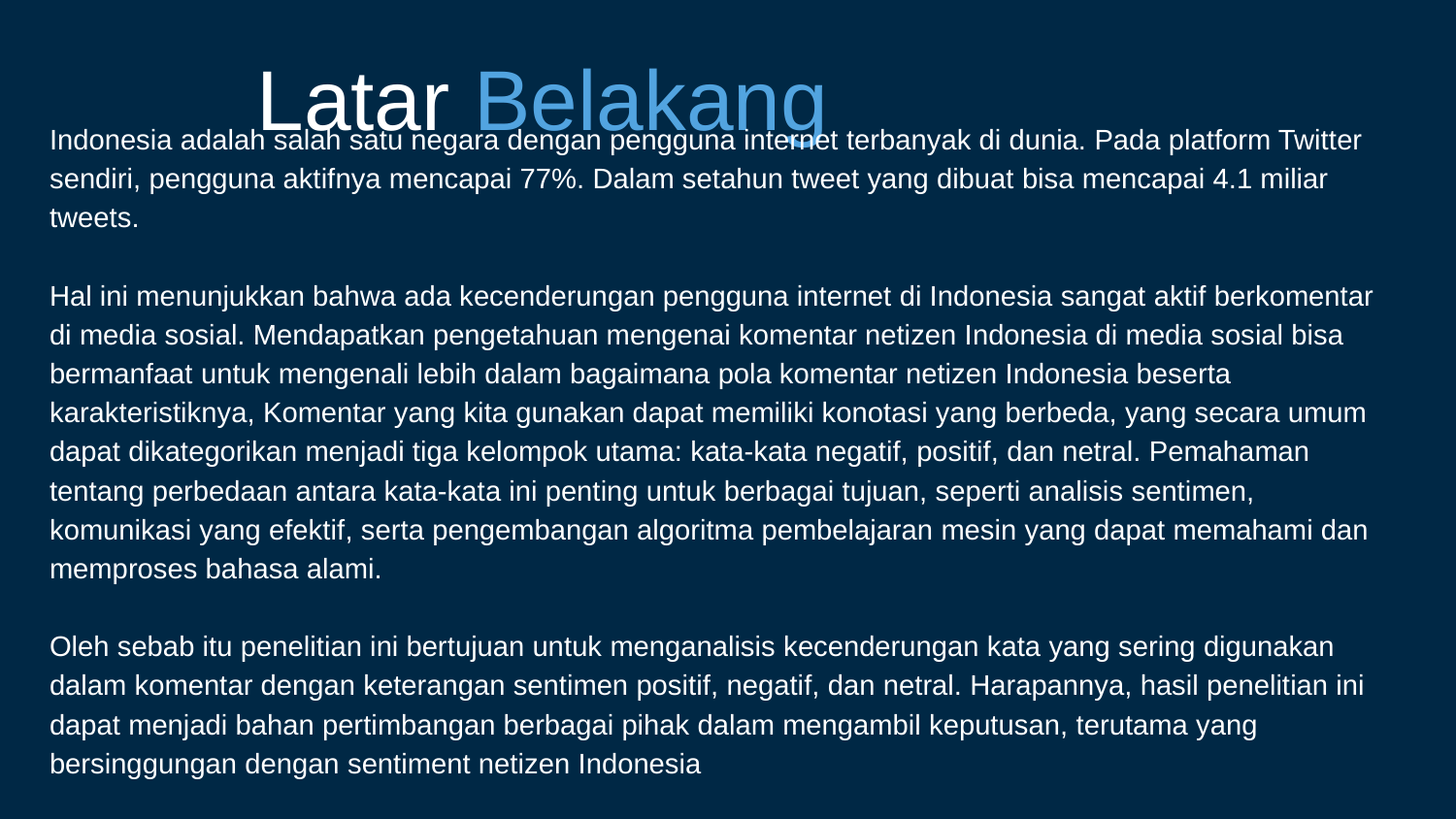

# Latar Belakang

Indonesia adalah salah satu negara dengan pengguna internet terbanyak di dunia. Pada platform Twitter sendiri, pengguna aktifnya mencapai 77%. Dalam setahun tweet yang dibuat bisa mencapai 4.1 miliar tweets.

Hal ini menunjukkan bahwa ada kecenderungan pengguna internet di Indonesia sangat aktif berkomentar di media sosial. Mendapatkan pengetahuan mengenai komentar netizen Indonesia di media sosial bisa bermanfaat untuk mengenali lebih dalam bagaimana pola komentar netizen Indonesia beserta karakteristiknya, Komentar yang kita gunakan dapat memiliki konotasi yang berbeda, yang secara umum dapat dikategorikan menjadi tiga kelompok utama: kata-kata negatif, positif, dan netral. Pemahaman tentang perbedaan antara kata-kata ini penting untuk berbagai tujuan, seperti analisis sentimen, komunikasi yang efektif, serta pengembangan algoritma pembelajaran mesin yang dapat memahami dan memproses bahasa alami.

Oleh sebab itu penelitian ini bertujuan untuk menganalisis kecenderungan kata yang sering digunakan dalam komentar dengan keterangan sentimen positif, negatif, dan netral. Harapannya, hasil penelitian ini dapat menjadi bahan pertimbangan berbagai pihak dalam mengambil keputusan, terutama yang bersinggungan dengan sentiment netizen Indonesia